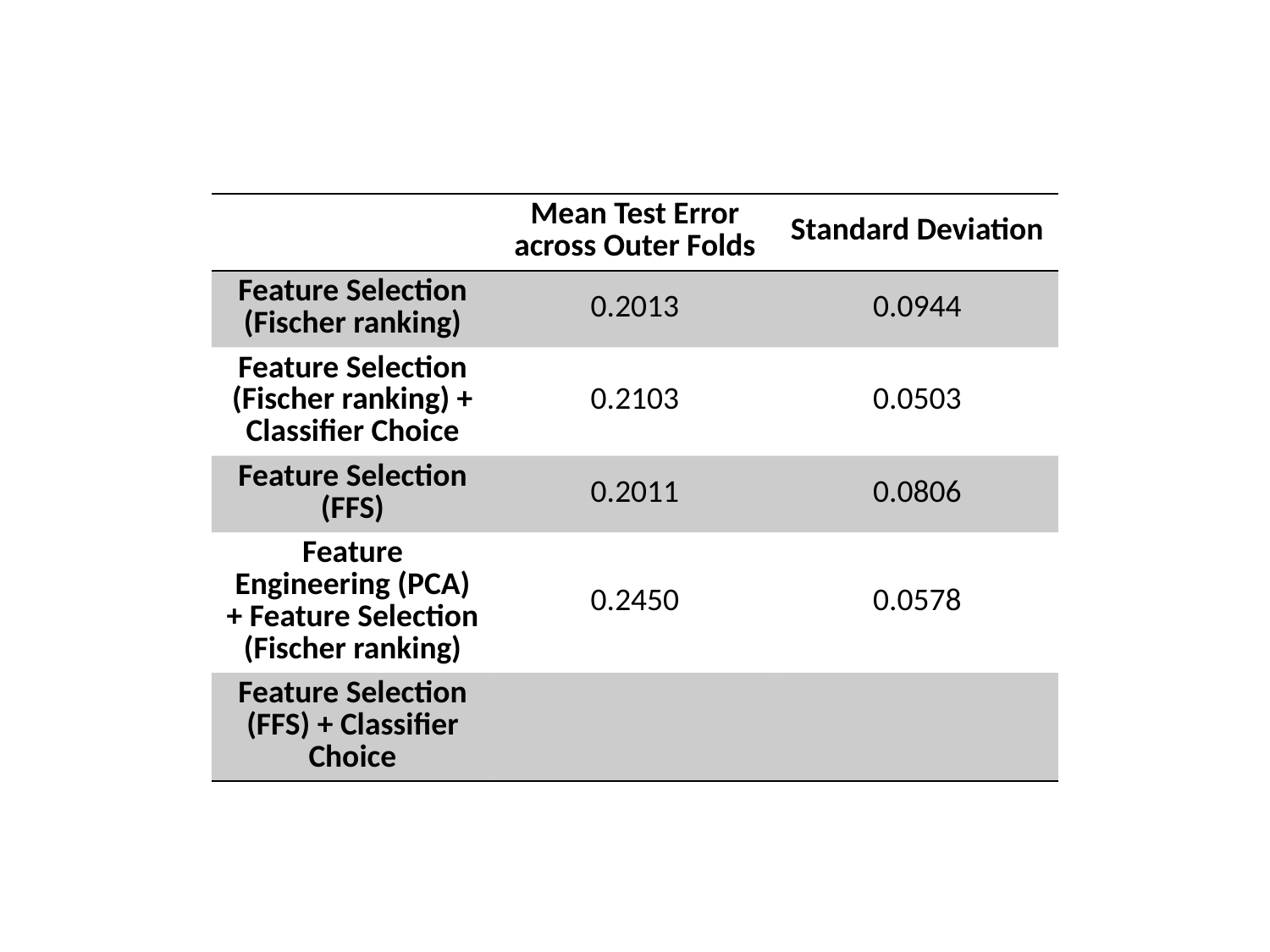

|  | Mean Test Error across Outer Folds | Standard Deviation |
| --- | --- | --- |
| Feature Selection (Fischer ranking) | 0.2013 | 0.0944 |
| Feature Selection (Fischer ranking) + Classifier Choice | 0.2103 | 0.0503 |
| Feature Selection (FFS) | 0.2011 | 0.0806 |
| Feature Engineering (PCA) + Feature Selection (Fischer ranking) | 0.2450 | 0.0578 |
| Feature Selection (FFS) + Classifier Choice |  |  |